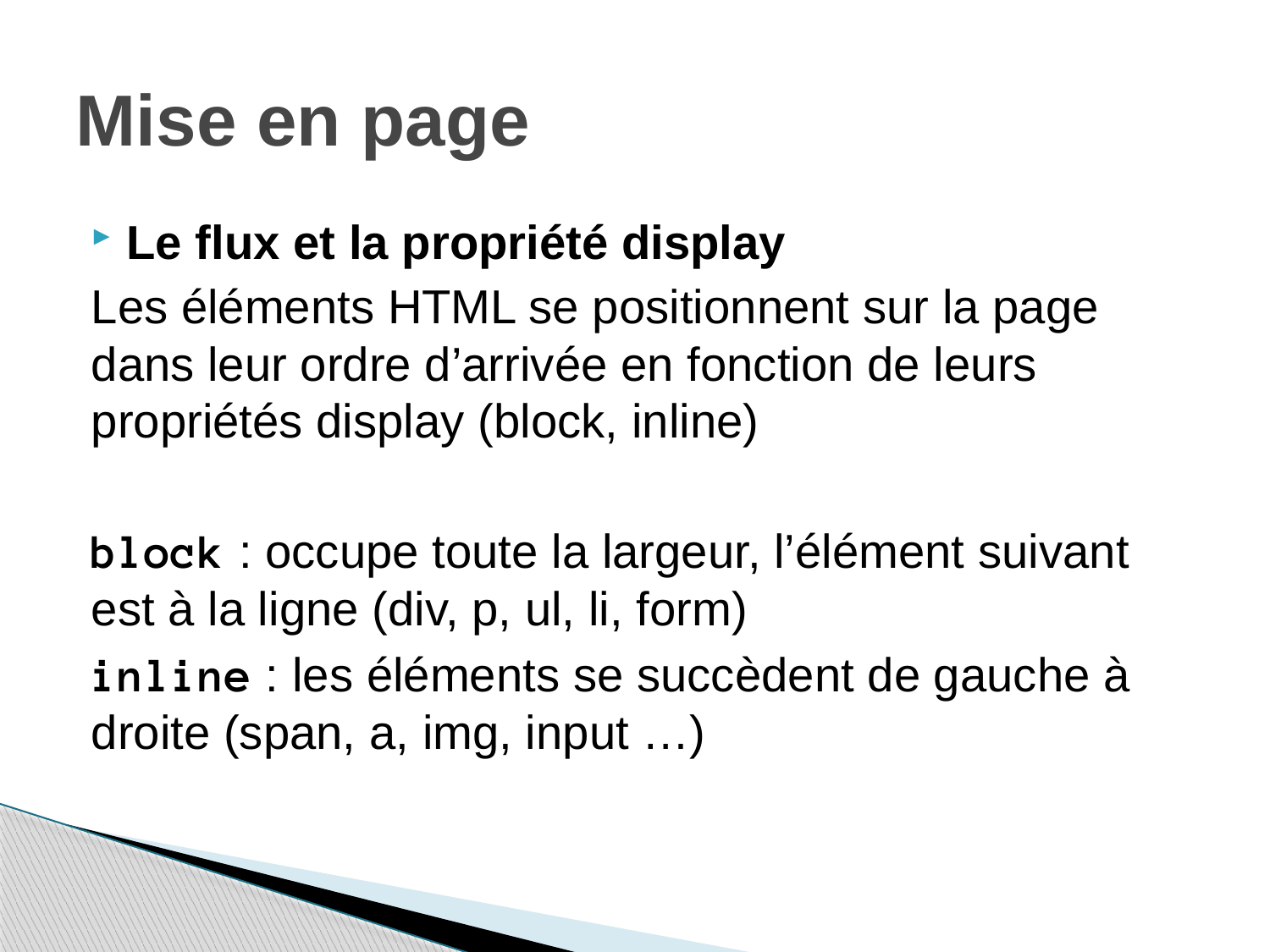

# Mise en page
Le flux et la propriété display
Les éléments HTML se positionnent sur la page dans leur ordre d’arrivée en fonction de leurs propriétés display (block, inline)

block : occupe toute la largeur, l’élément suivant est à la ligne (div, p, ul, li, form)
inline : les éléments se succèdent de gauche à droite (span, a, img, input …)